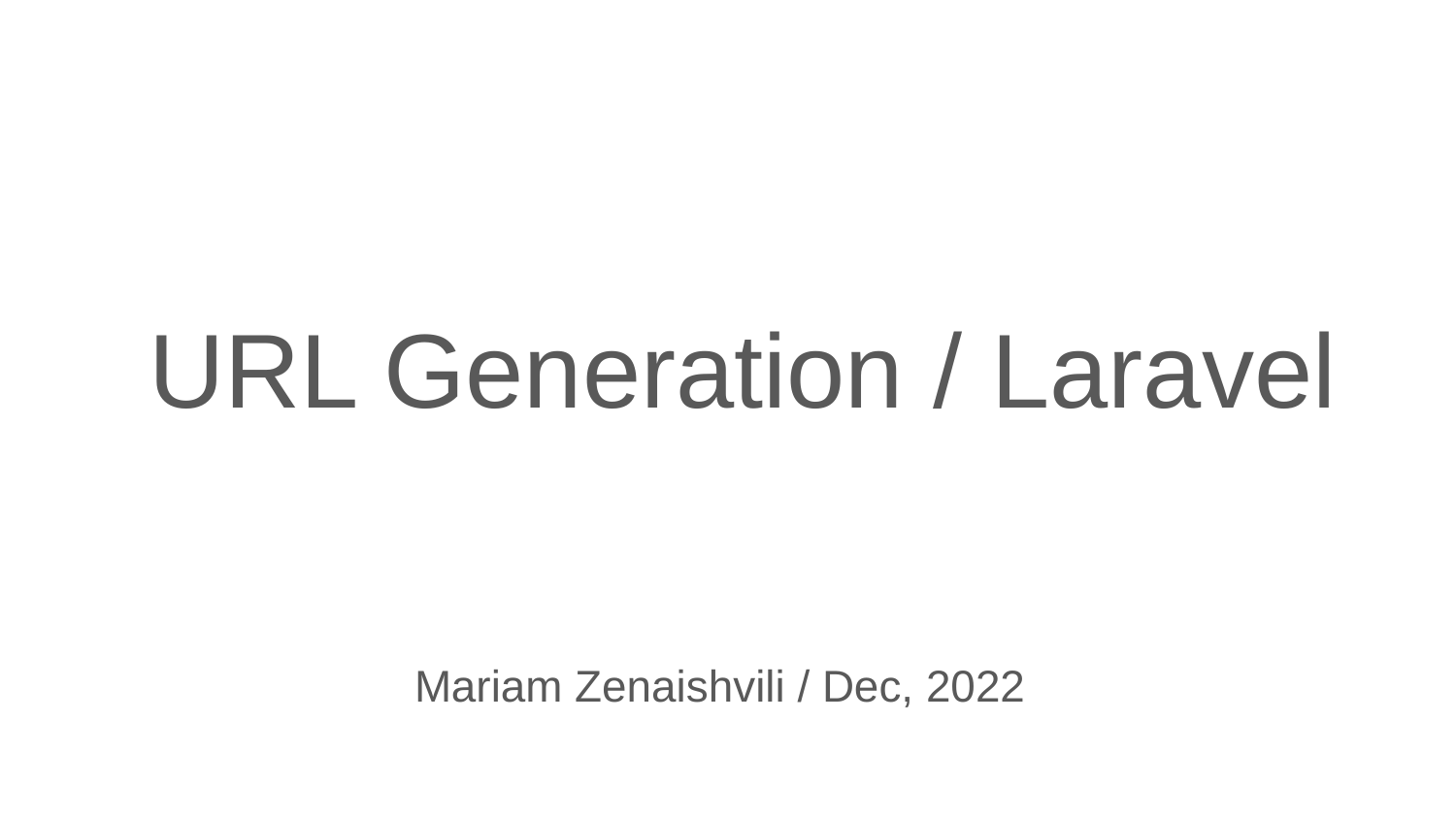

# URL Generation / Laravel
Mariam Zenaishvili / Dec, 2022